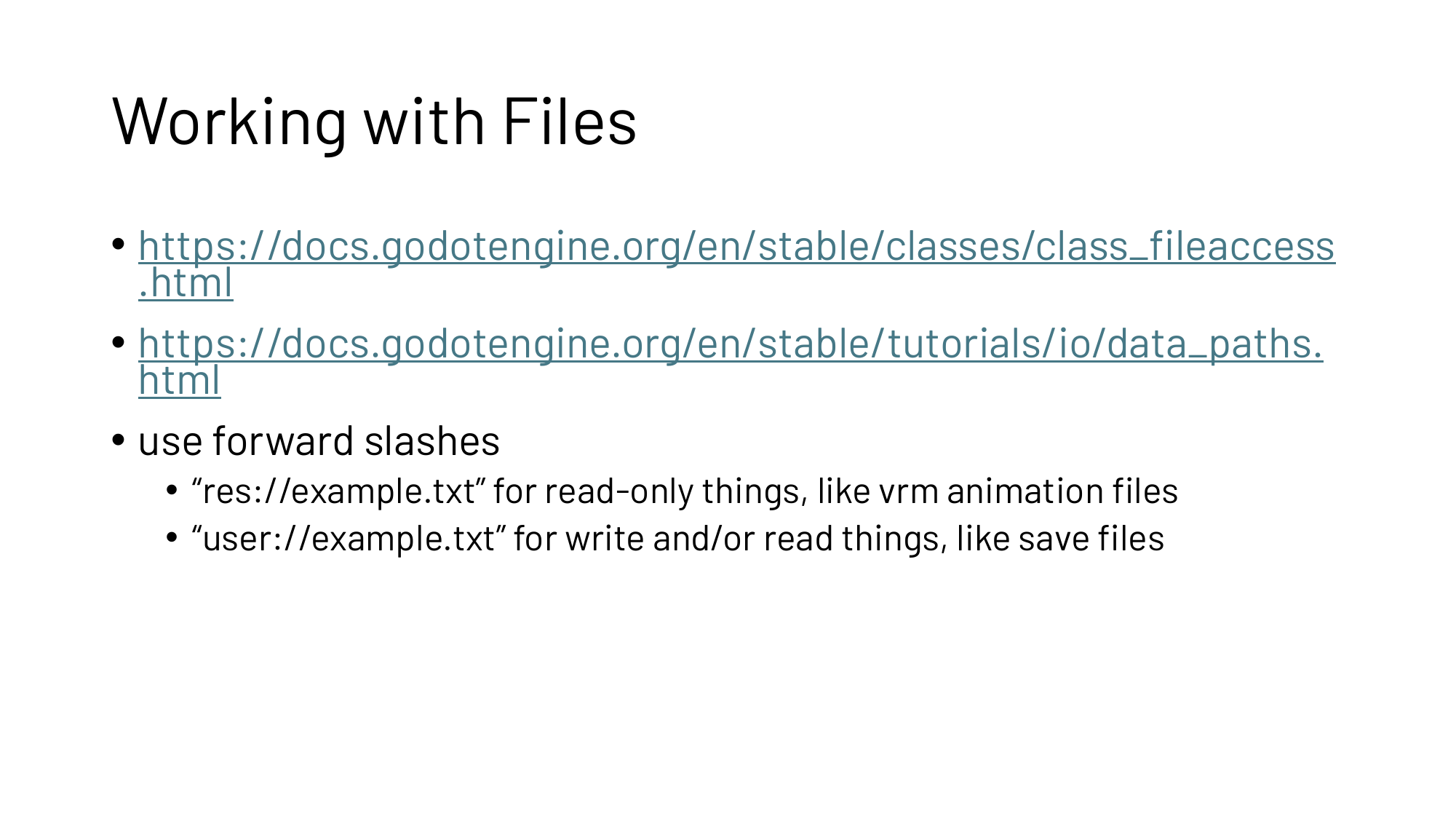

# Working with Files
https://docs.godotengine.org/en/stable/classes/class_fileaccess.html
https://docs.godotengine.org/en/stable/tutorials/io/data_paths.html
use forward slashes
“res://example.txt” for read-only things, like vrm animation files
“user://example.txt” for write and/or read things, like save files